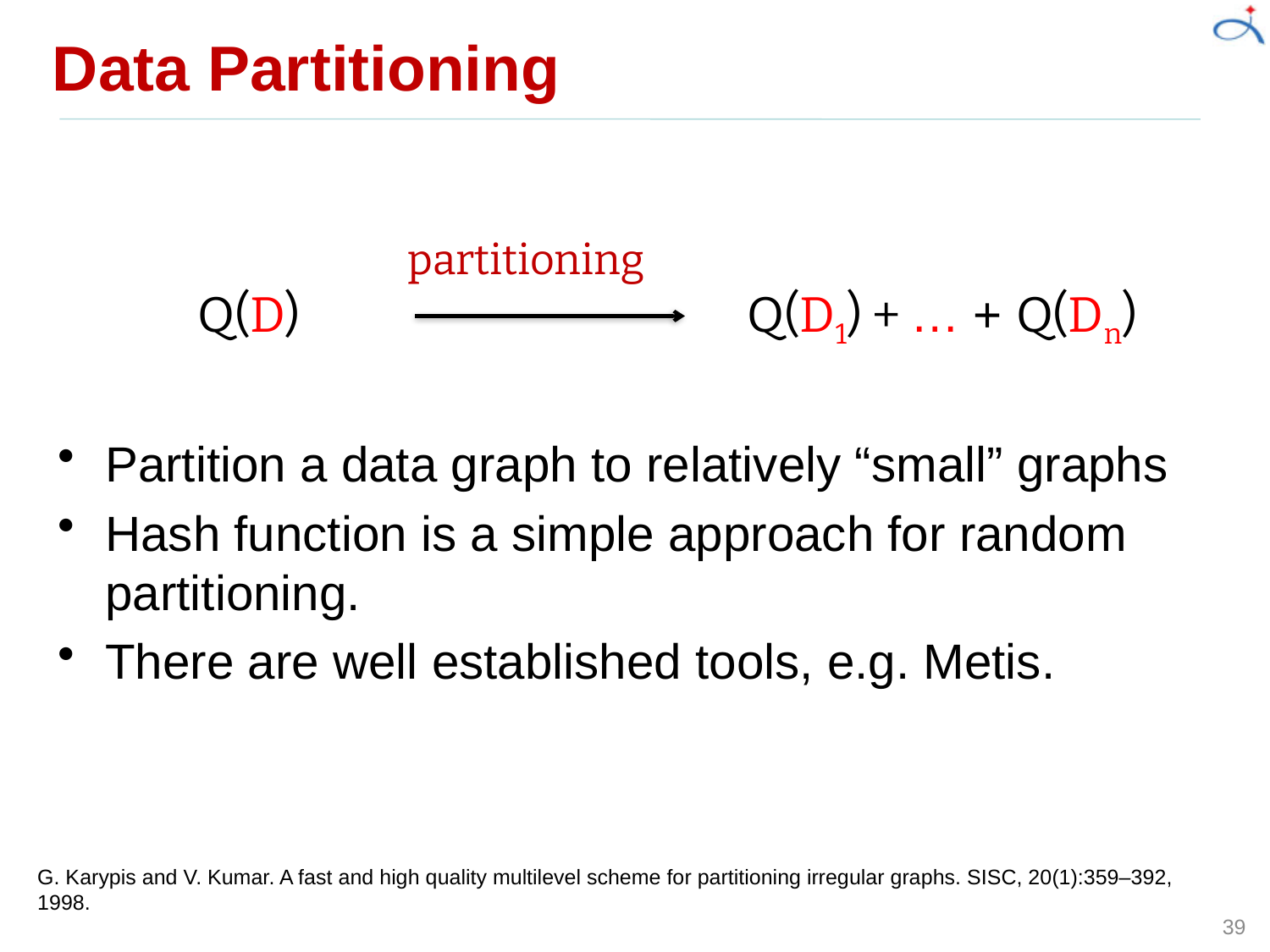

# Data Partitioning
partitioning
Q(D)
Q(D1) + … + Q(Dn)
Partition a data graph to relatively “small” graphs
Hash function is a simple approach for random partitioning.
There are well established tools, e.g. Metis.
G. Karypis and V. Kumar. A fast and high quality multilevel scheme for partitioning irregular graphs. SISC, 20(1):359–392, 1998.
39